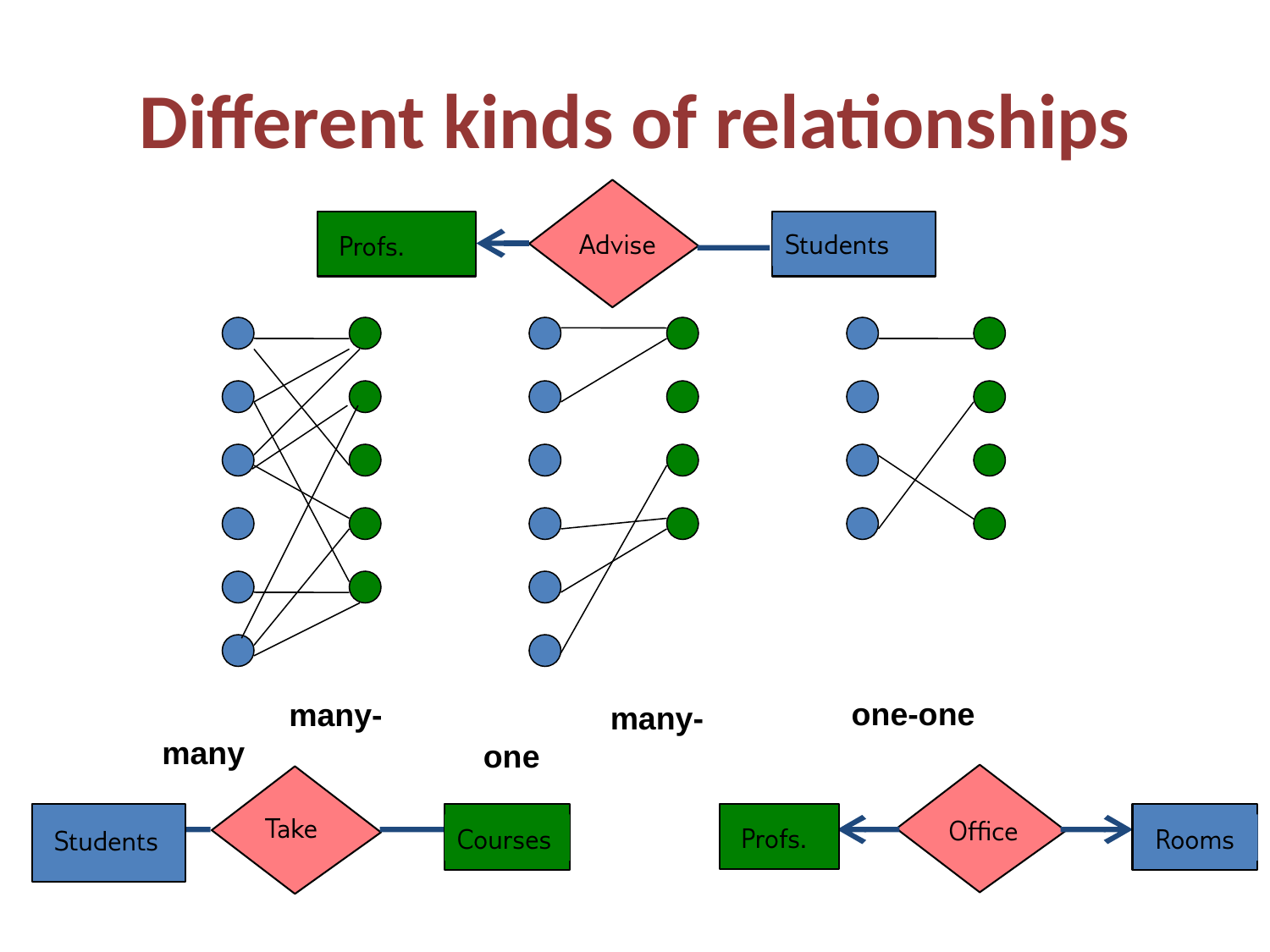

# Different kinds of relationships

  Advise
Students
Profs.

one-one
	many-many
	many-one

Students
Take

Courses

Profs.

Rooms
Office